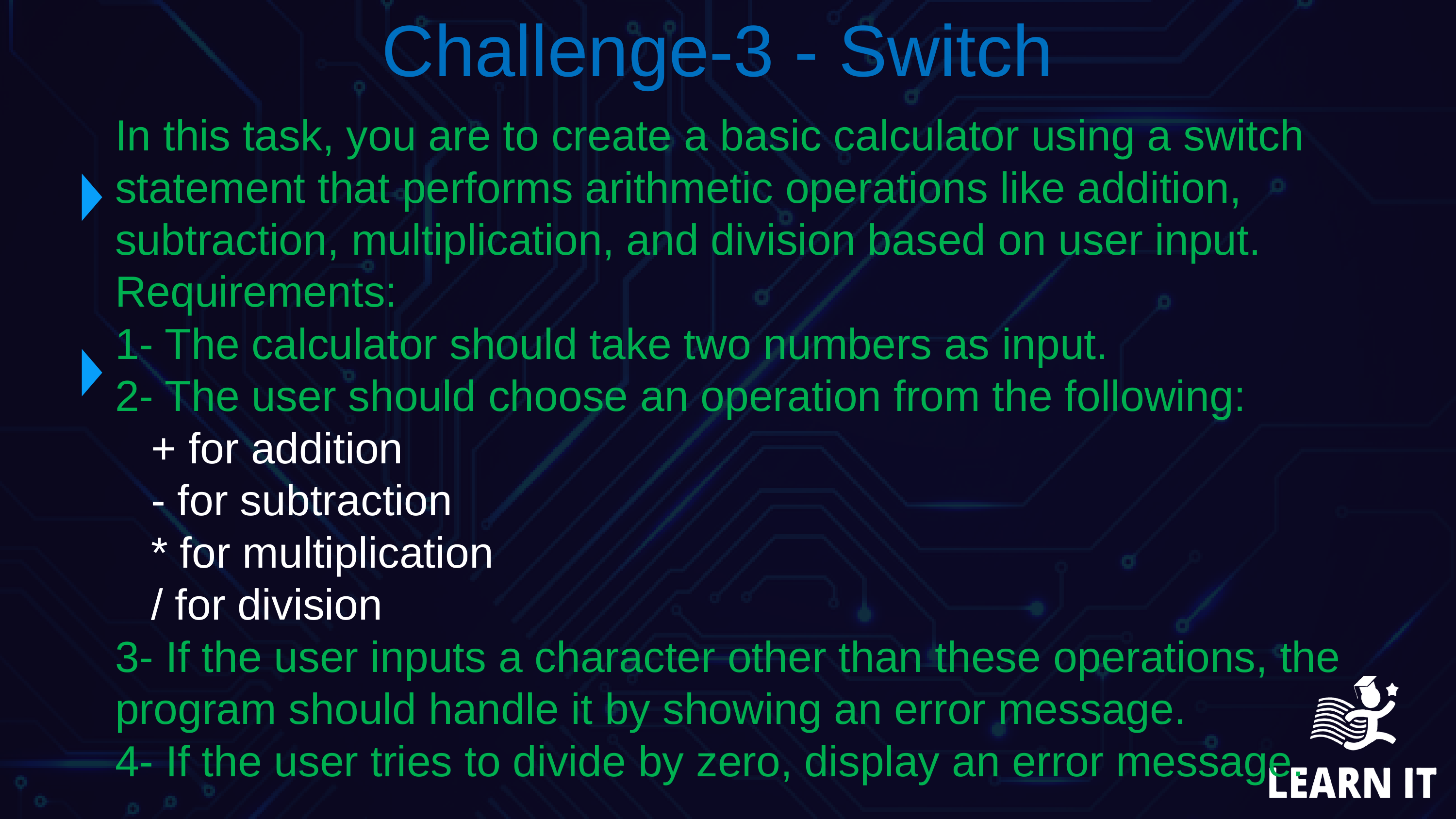

condition ? value_if_true : value_if_false;
Challenge-3 - Switch
In this task, you are to create a basic calculator using a switch statement that performs arithmetic operations like addition, subtraction, multiplication, and division based on user input.
Requirements:
1- The calculator should take two numbers as input.
2- The user should choose an operation from the following:
   + for addition
   - for subtraction
   * for multiplication
   / for division
3- If the user inputs a character other than these operations, the program should handle it by showing an error message.
4- If the user tries to divide by zero, display an error message.